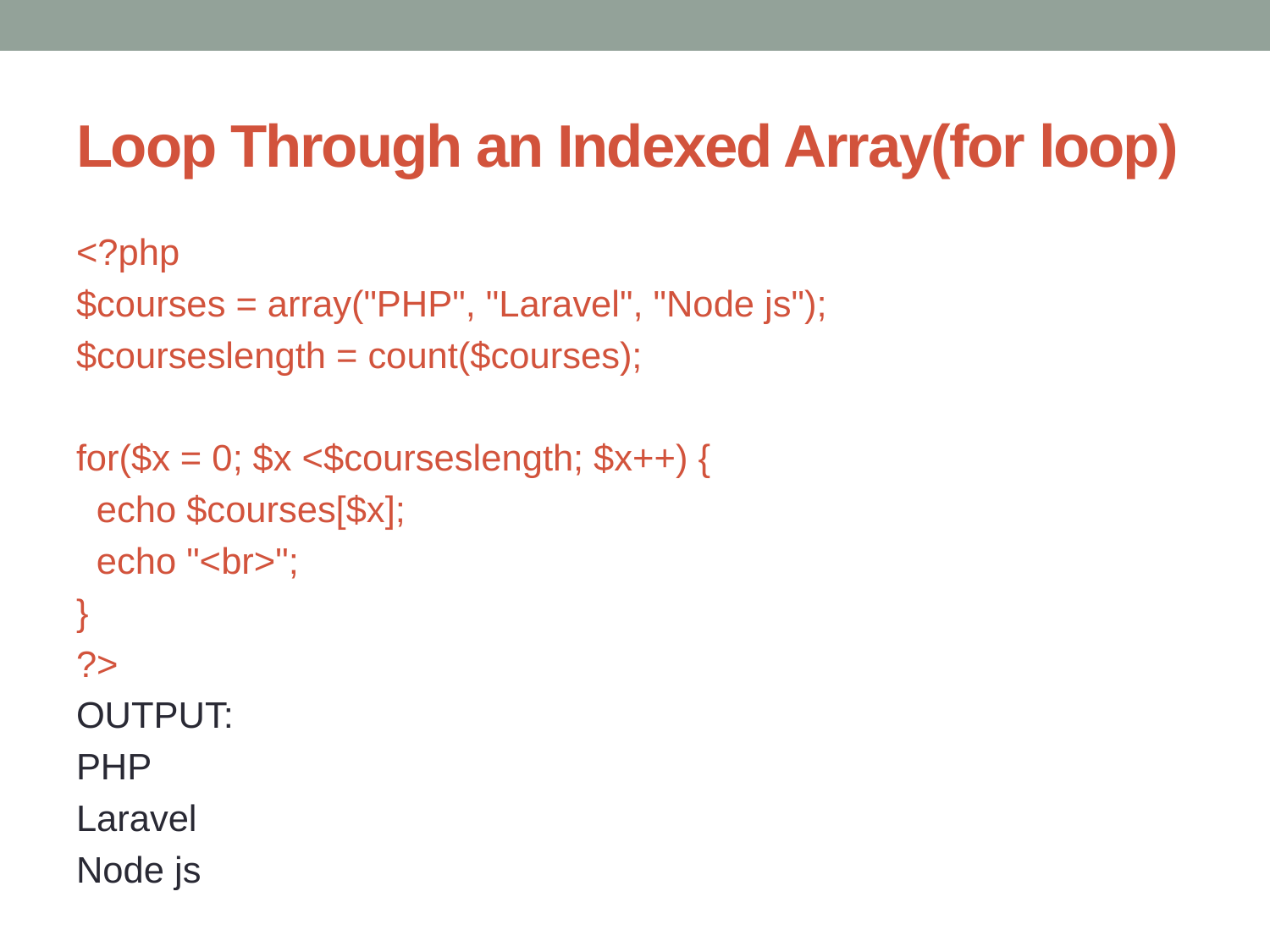

# Loop Through an Indexed Array(for loop)
<?php
$courses = array("PHP", "Laravel", "Node js");
$courseslength = count($courses);

for($x = 0; $x <$courseslength; $x++) {
  echo $courses[$x];
  echo "<br>";
}
?>
OUTPUT:
PHP
Laravel
Node js